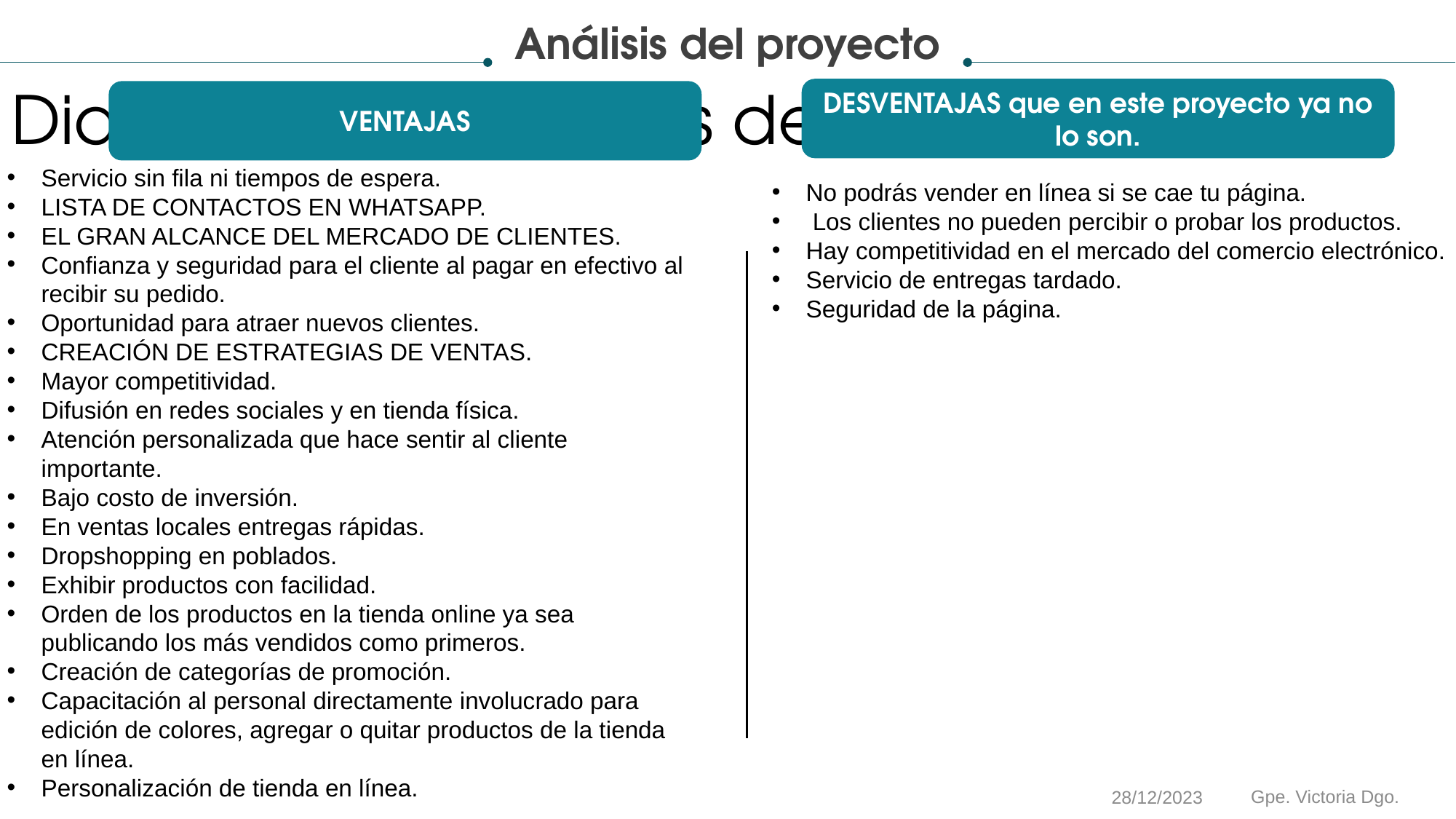

Análisis del proyecto
Diapositiva de análisis del proyecto 8
DESVENTAJAS que en este proyecto ya no lo son.
VENTAJAS
Servicio sin fila ni tiempos de espera.
LISTA DE CONTACTOS EN WHATSAPP.
EL GRAN ALCANCE DEL MERCADO DE CLIENTES.
Confianza y seguridad para el cliente al pagar en efectivo al recibir su pedido.
Oportunidad para atraer nuevos clientes.
CREACIÓN DE ESTRATEGIAS DE VENTAS.
Mayor competitividad.
Difusión en redes sociales y en tienda física.
Atención personalizada que hace sentir al cliente importante.
Bajo costo de inversión.
En ventas locales entregas rápidas.
Dropshopping en poblados.
Exhibir productos con facilidad.
Orden de los productos en la tienda online ya sea publicando los más vendidos como primeros.
Creación de categorías de promoción.
Capacitación al personal directamente involucrado para edición de colores, agregar o quitar productos de la tienda en línea.
Personalización de tienda en línea.

No podrás vender en línea si se cae tu página.
 Los clientes no pueden percibir o probar los productos.
Hay competitividad en el mercado del comercio electrónico.
Servicio de entregas tardado.
Seguridad de la página.

Gpe. Victoria Dgo.
28/12/2023